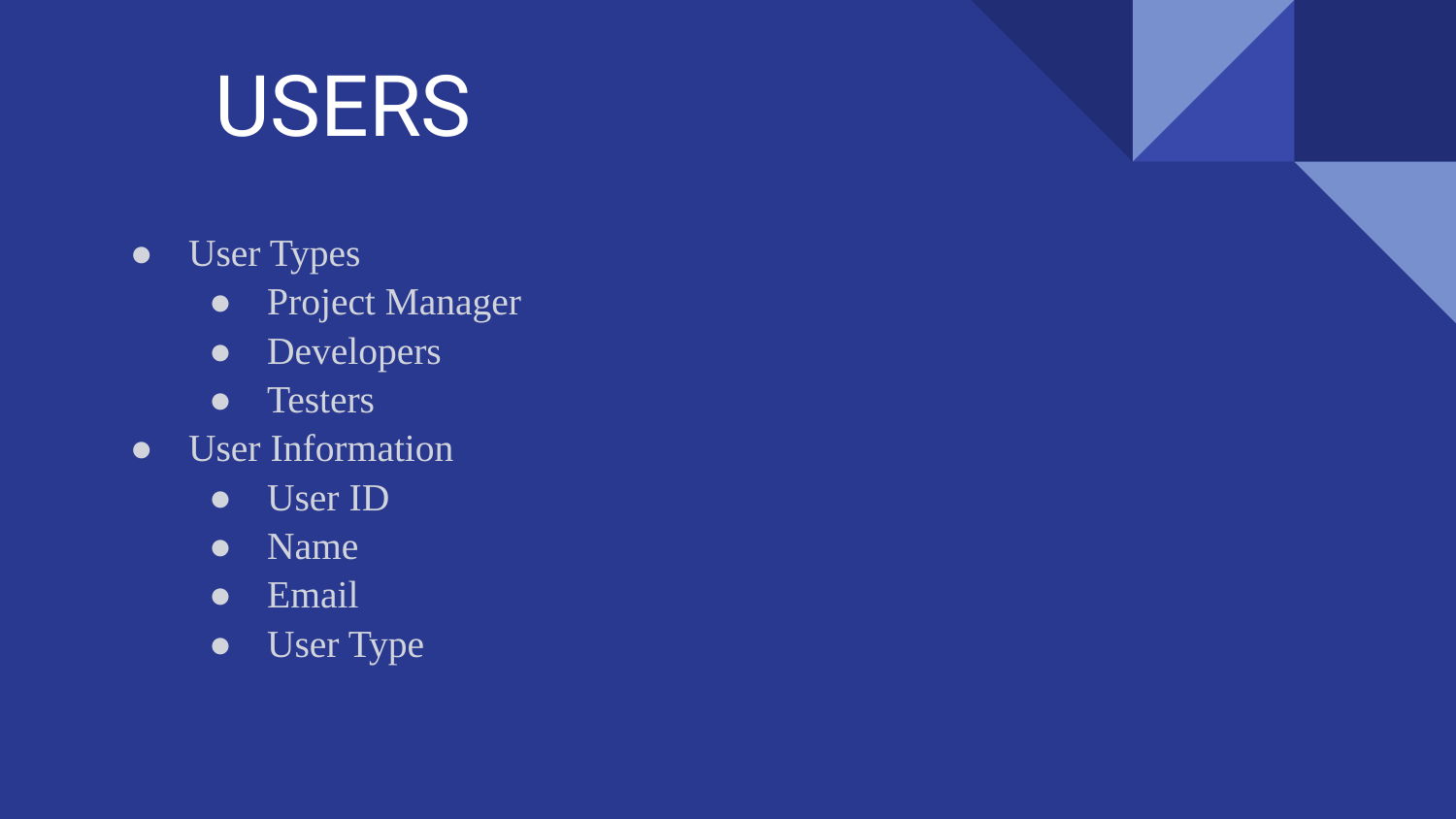

# USERS
User Types
Project Manager
Developers
Testers
User Information
User ID
Name
Email
User Type